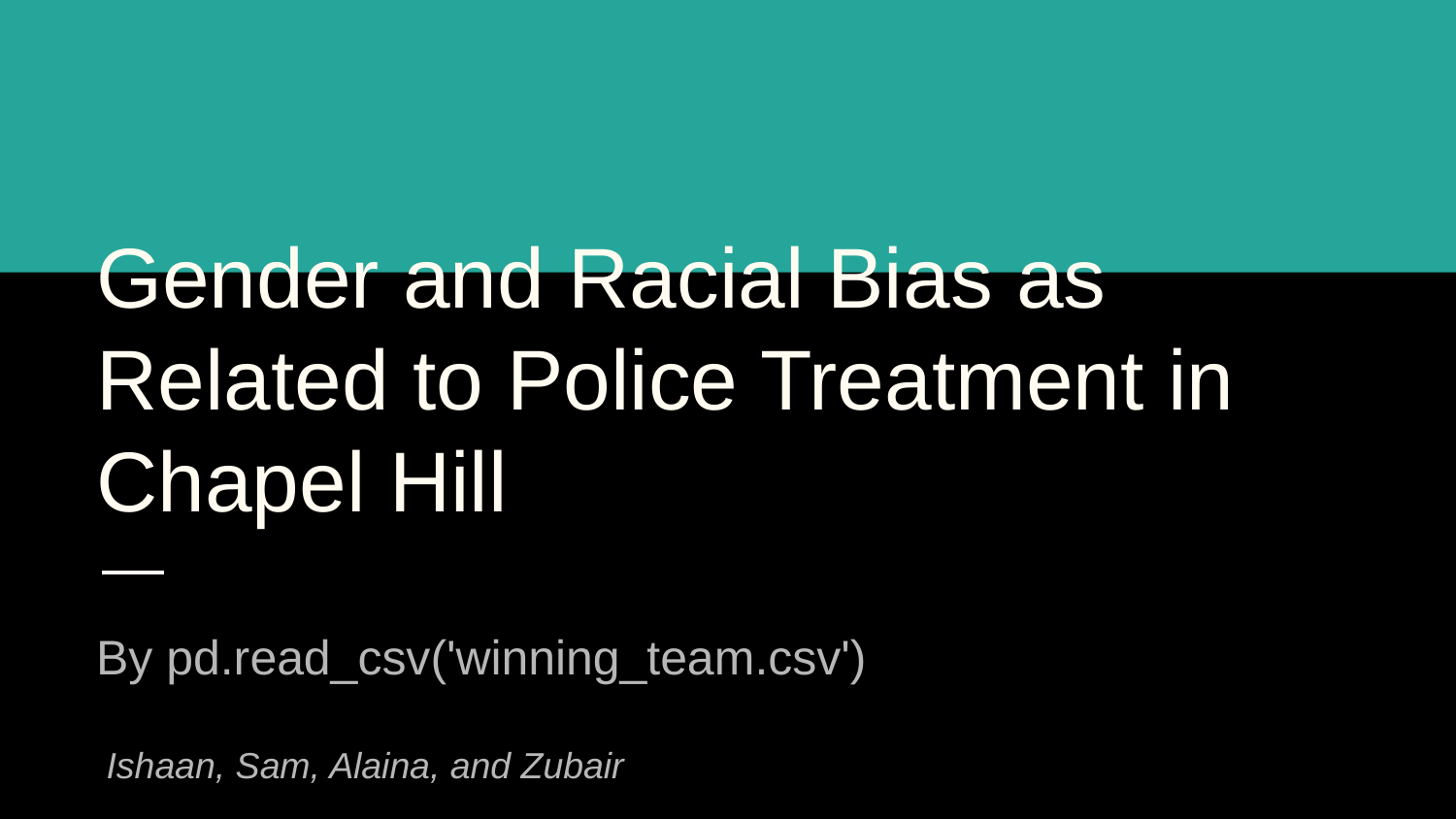

# Gender and Racial Bias as Related to Police Treatment in Chapel Hill
By pd.read_csv('winning_team.csv')

 Ishaan, Sam, Alaina, and Zubair